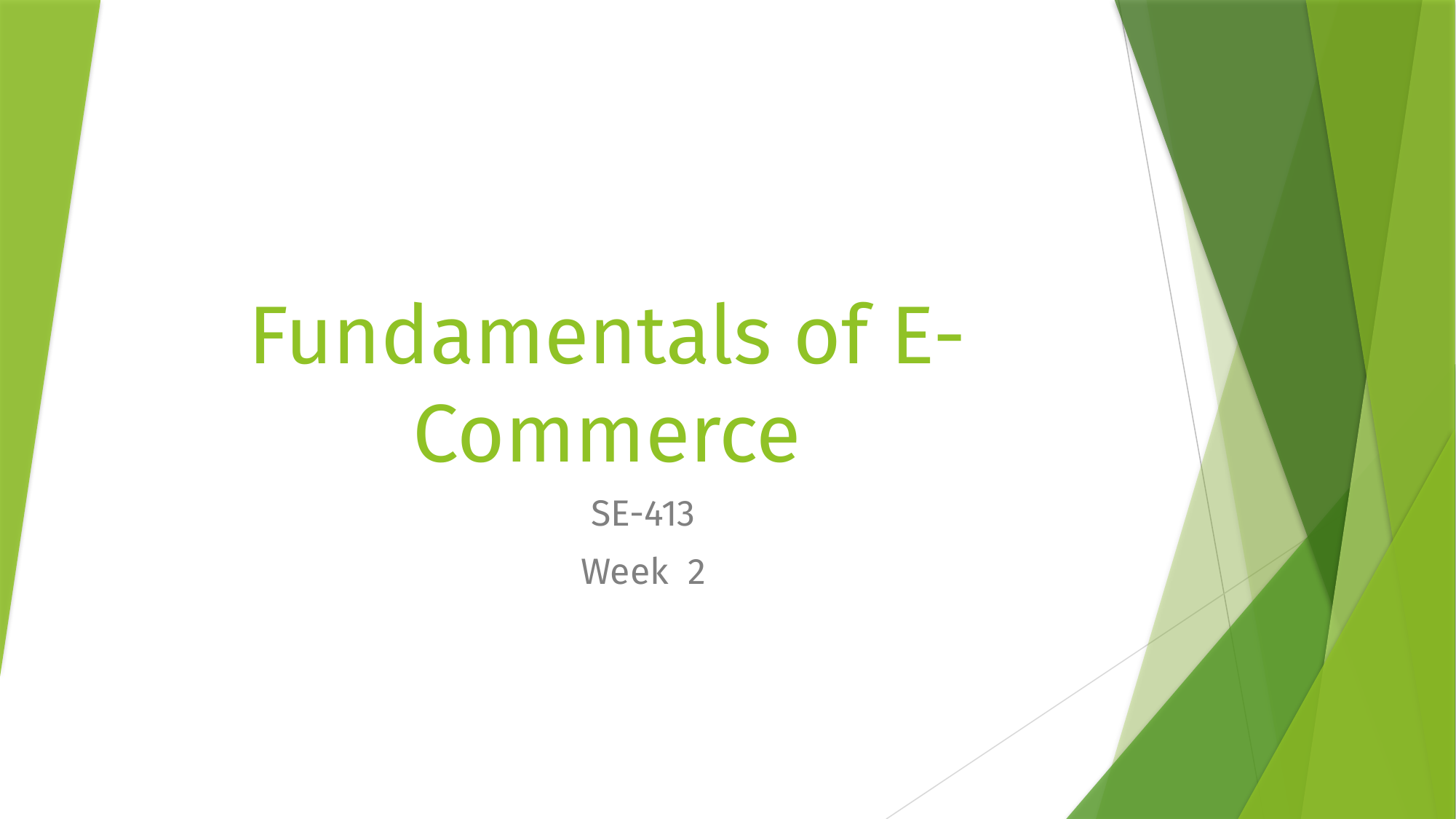

# Fundamentals of E-Commerce
SE-413
Week  2